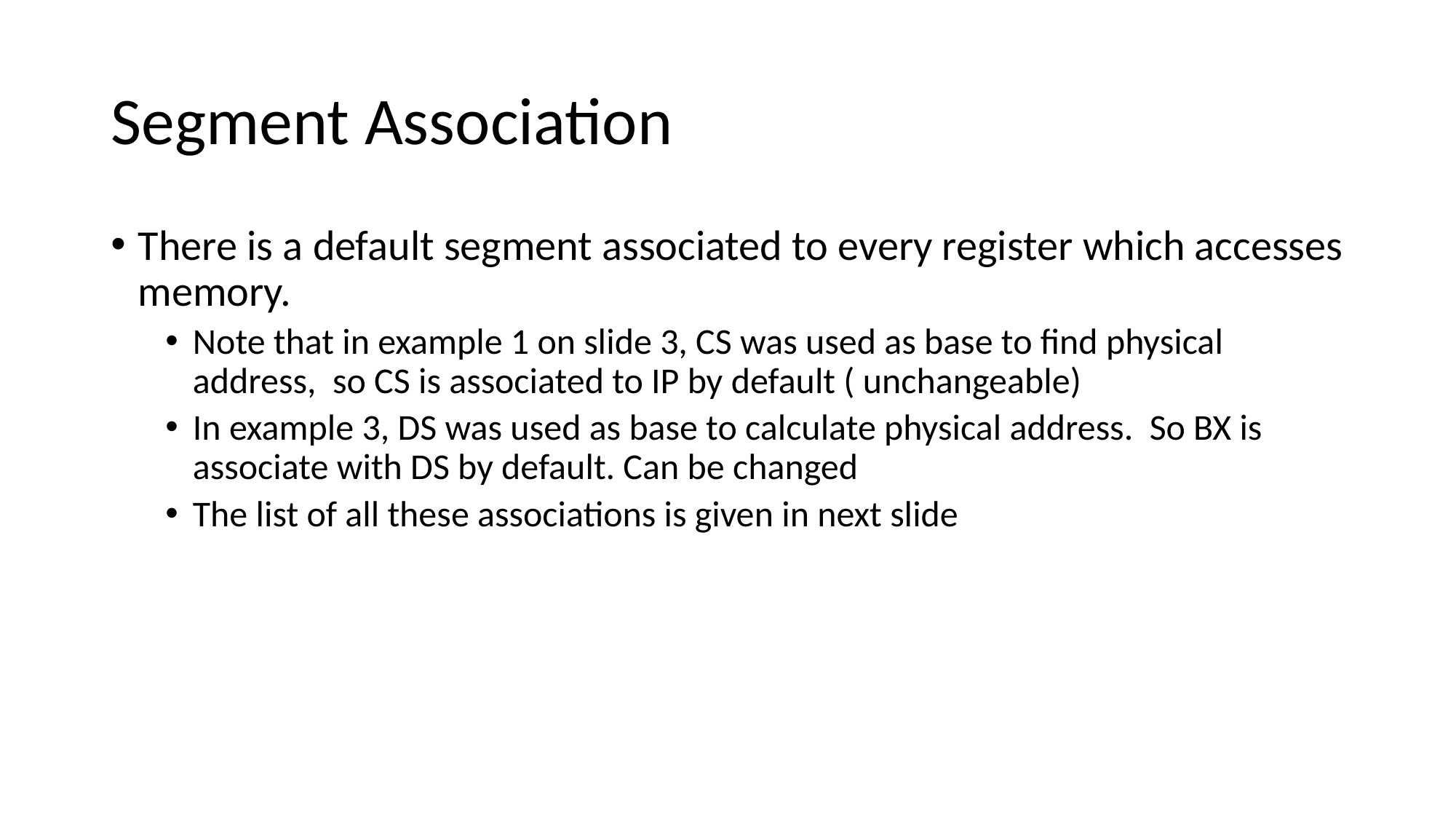

# Segment Association
There is a default segment associated to every register which accesses memory.
Note that in example 1 on slide 3, CS was used as base to find physical address,  so CS is associated to IP by default ( unchangeable)
In example 3, DS was used as base to calculate physical address.  So BX is associate with DS by default. Can be changed
The list of all these associations is given in next slide